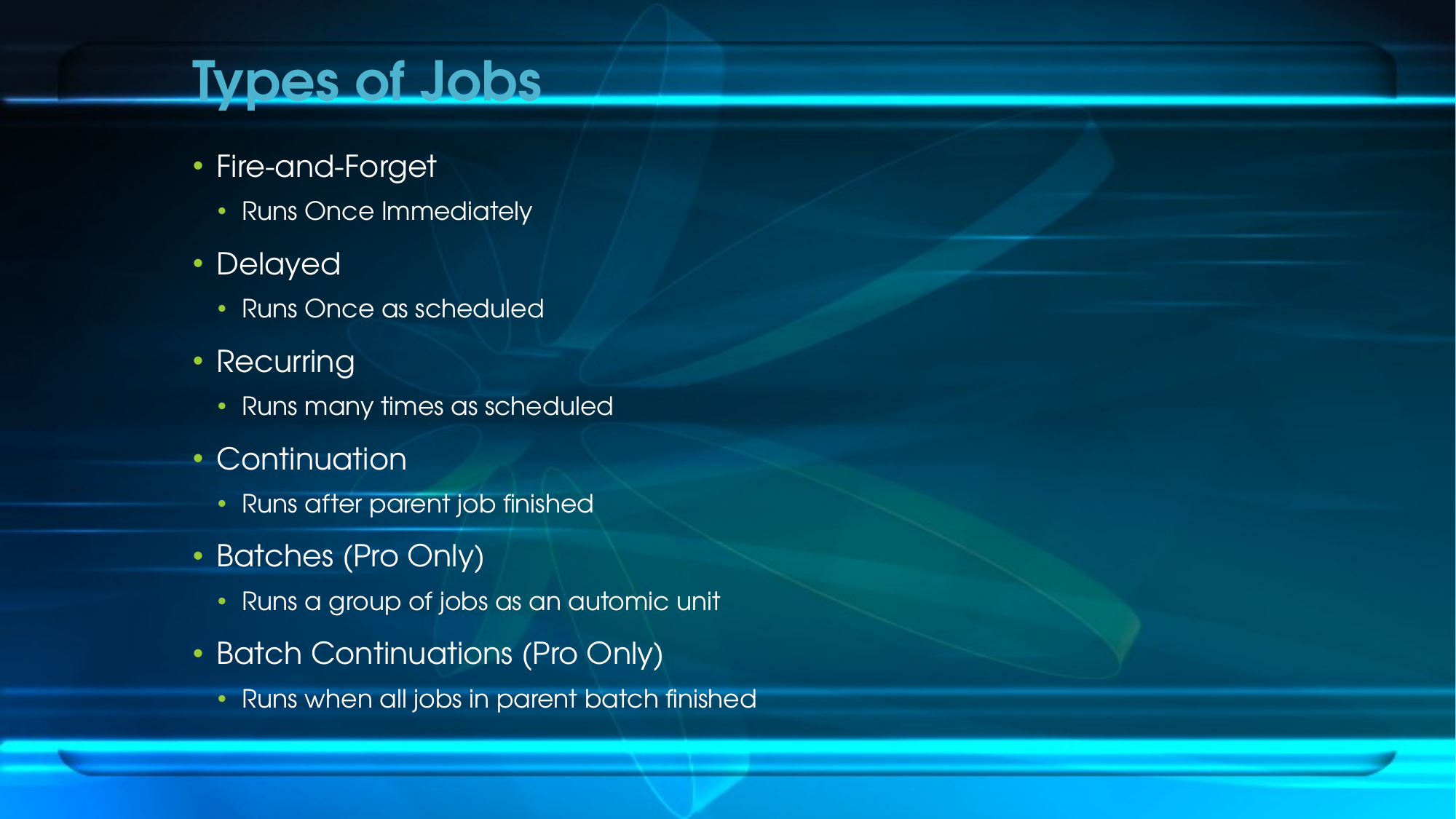

# Types of Jobs
Fire-and-Forget
Runs Once Immediately
Delayed
Runs Once as scheduled
Recurring
Runs many times as scheduled
Continuation
Runs after parent job finished
Batches (Pro Only)
Runs a group of jobs as an automic unit
Batch Continuations (Pro Only)
Runs when all jobs in parent batch finished